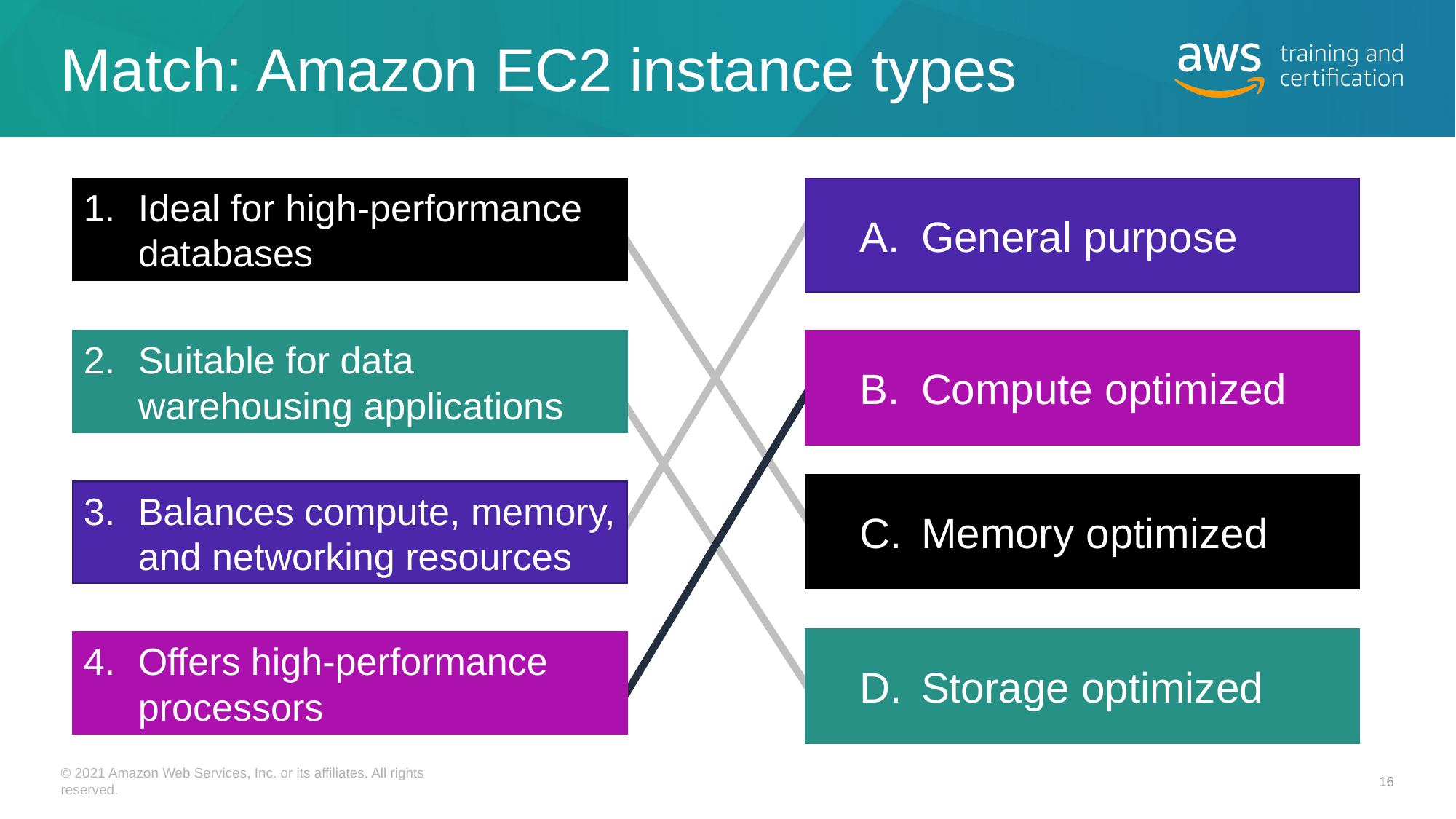

# Match: Amazon EC2 instance types
Ideal for high-performance databases

General purpose
Suitable for data warehousing applications

Compute optimized

Balances compute, memory, and networking resources
Memory optimized

Offers high-performance processors
Storage optimized
© 2021 Amazon Web Services, Inc. or its affiliates. All rights reserved.
16